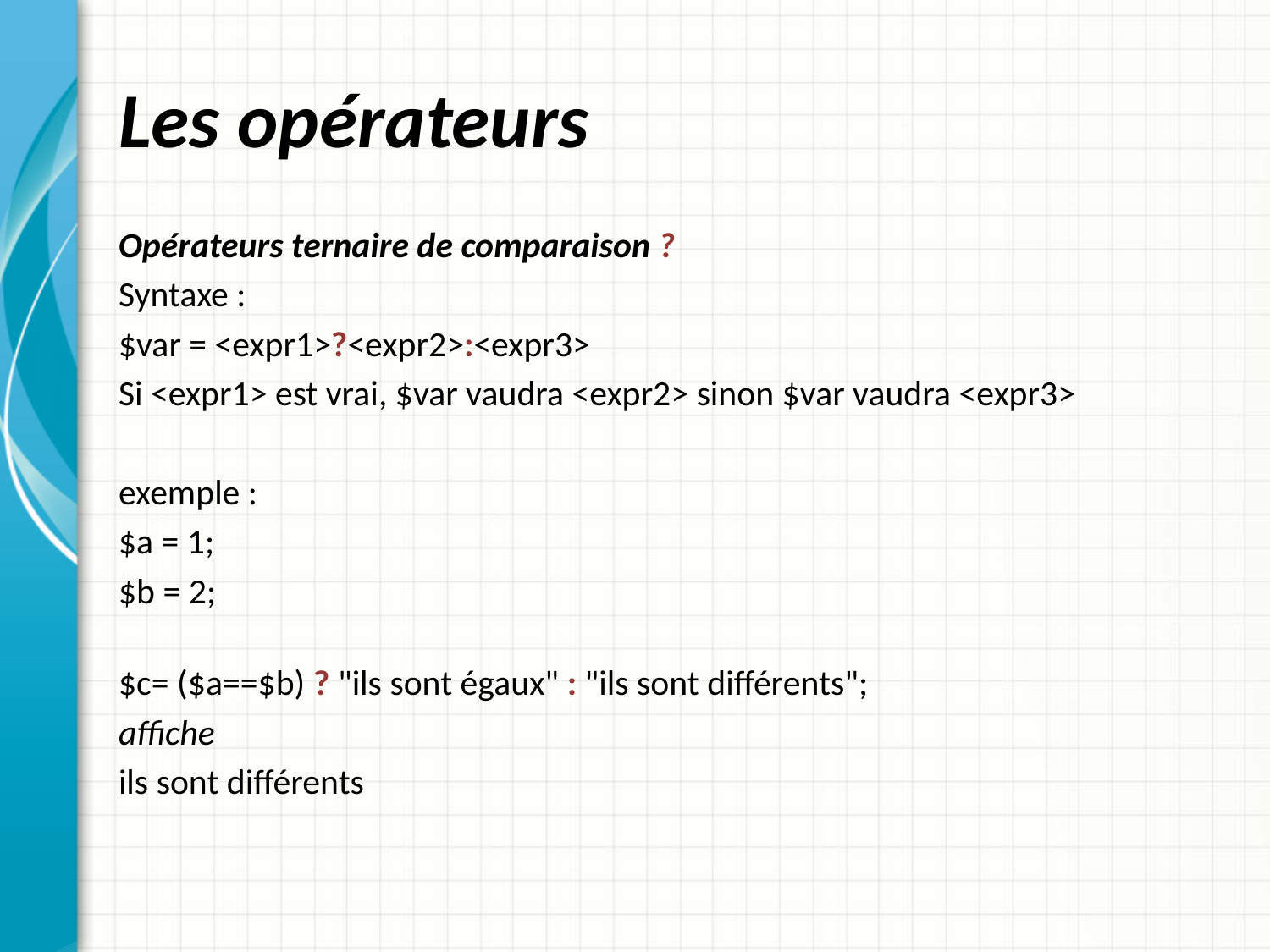

# Les opérateurs
Opérateurs ternaire de comparaison ?
Syntaxe :
$var = <expr1>?<expr2>:<expr3>
Si <expr1> est vrai, $var vaudra <expr2> sinon $var vaudra <expr3>

exemple :
$a = 1;
$b = 2;
$c= ($a==$b) ? "ils sont égaux" : "ils sont différents";
affiche
ils sont différents